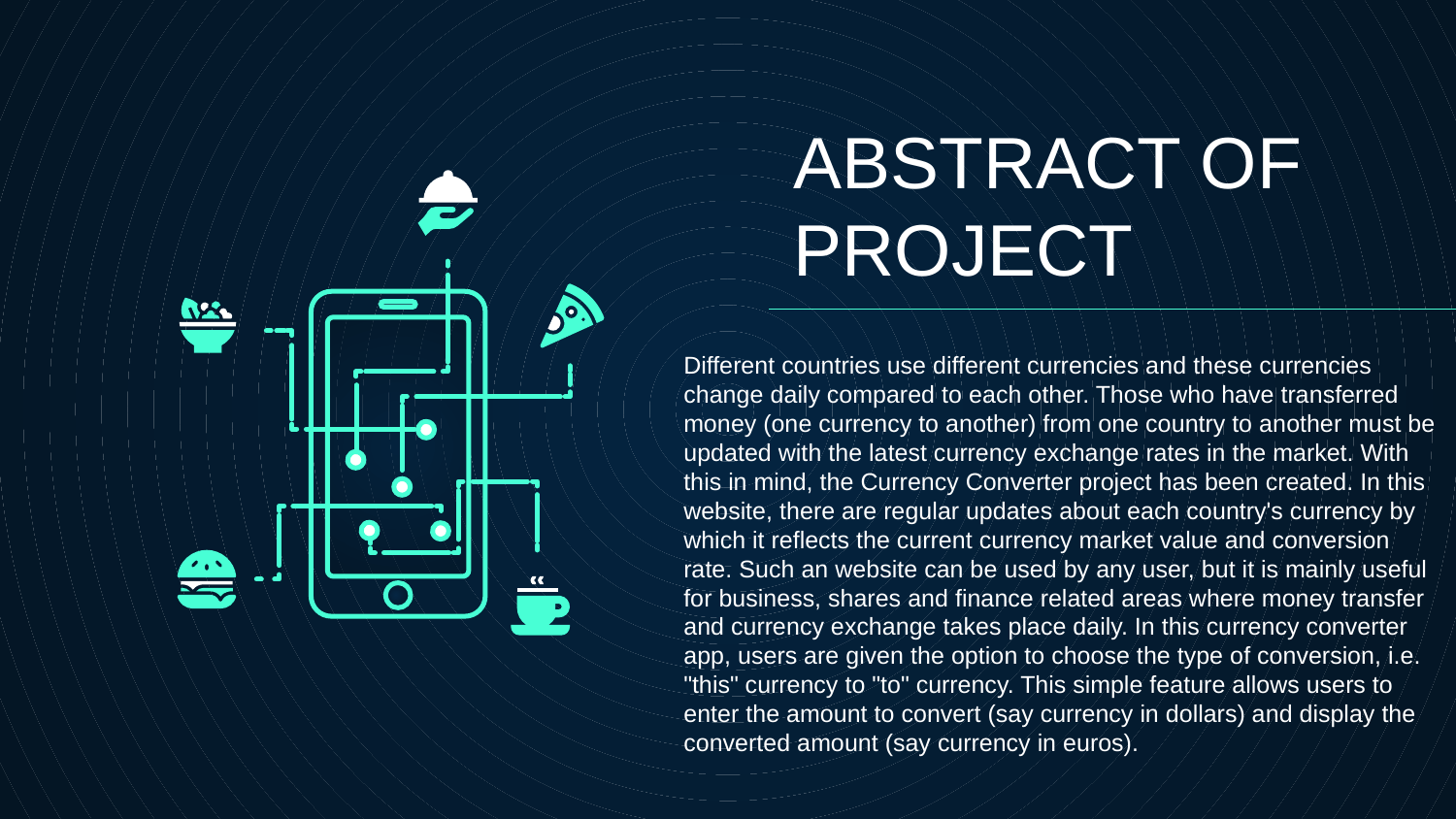

# ABSTRACT OF PROJECT

Different countries use different currencies and these currencies change daily compared to each other. Those who have transferred money (one currency to another) from one country to another must be updated with the latest currency exchange rates in the market. With this in mind, the Currency Converter project has been created. In this website, there are regular updates about each country's currency by which it reflects the current currency market value and conversion rate. Such an website can be used by any user, but it is mainly useful for business, shares and finance related areas where money transfer and currency exchange takes place daily. In this currency converter app, users are given the option to choose the type of conversion, i.e. "this" currency to "to" currency. This simple feature allows users to enter the amount to convert (say currency in dollars) and display the converted amount (say currency in euros).